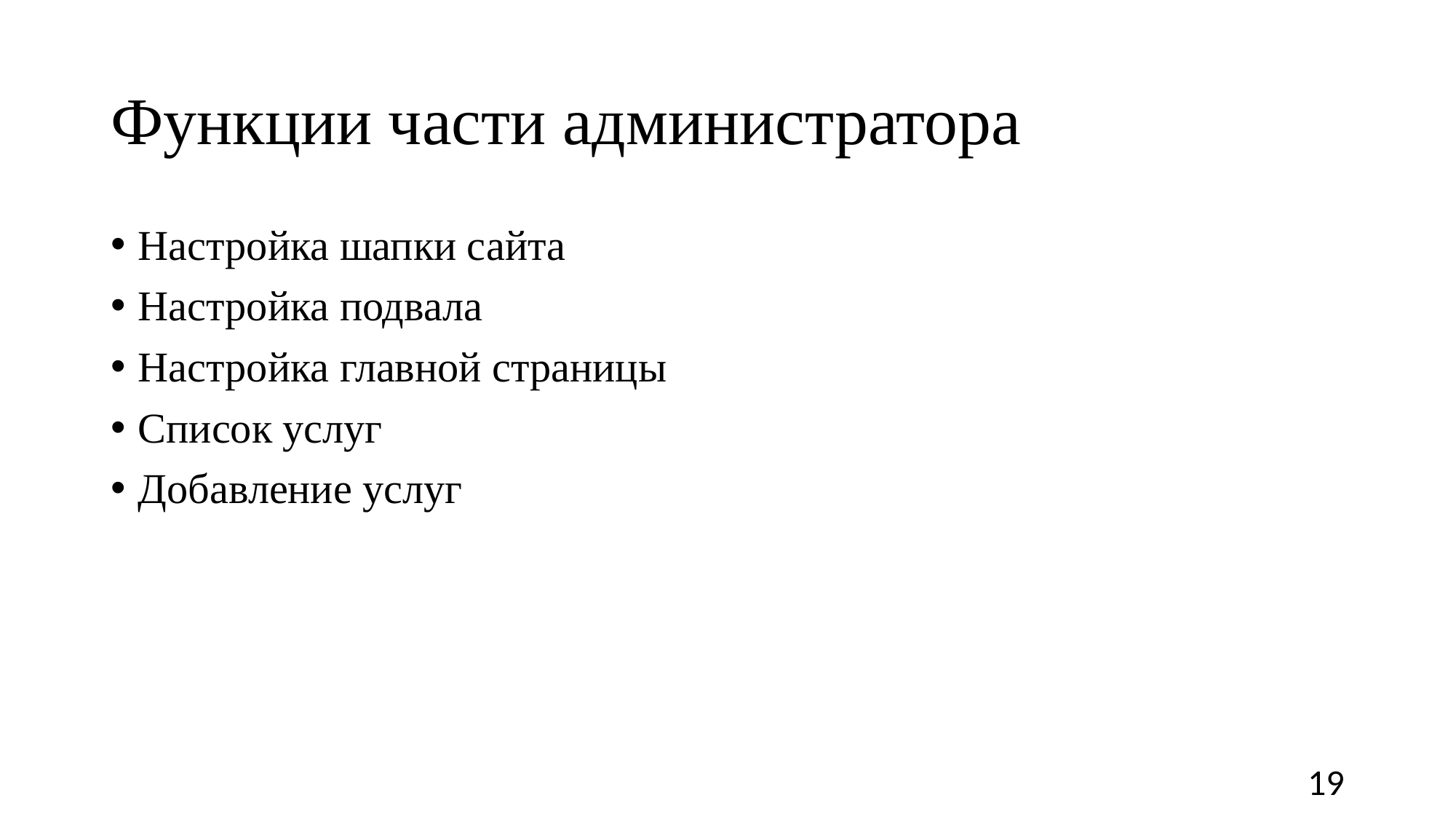

# Функции части администратора
Настройка шапки сайта
Настройка подвала
Настройка главной страницы
Список услуг
Добавление услуг

19